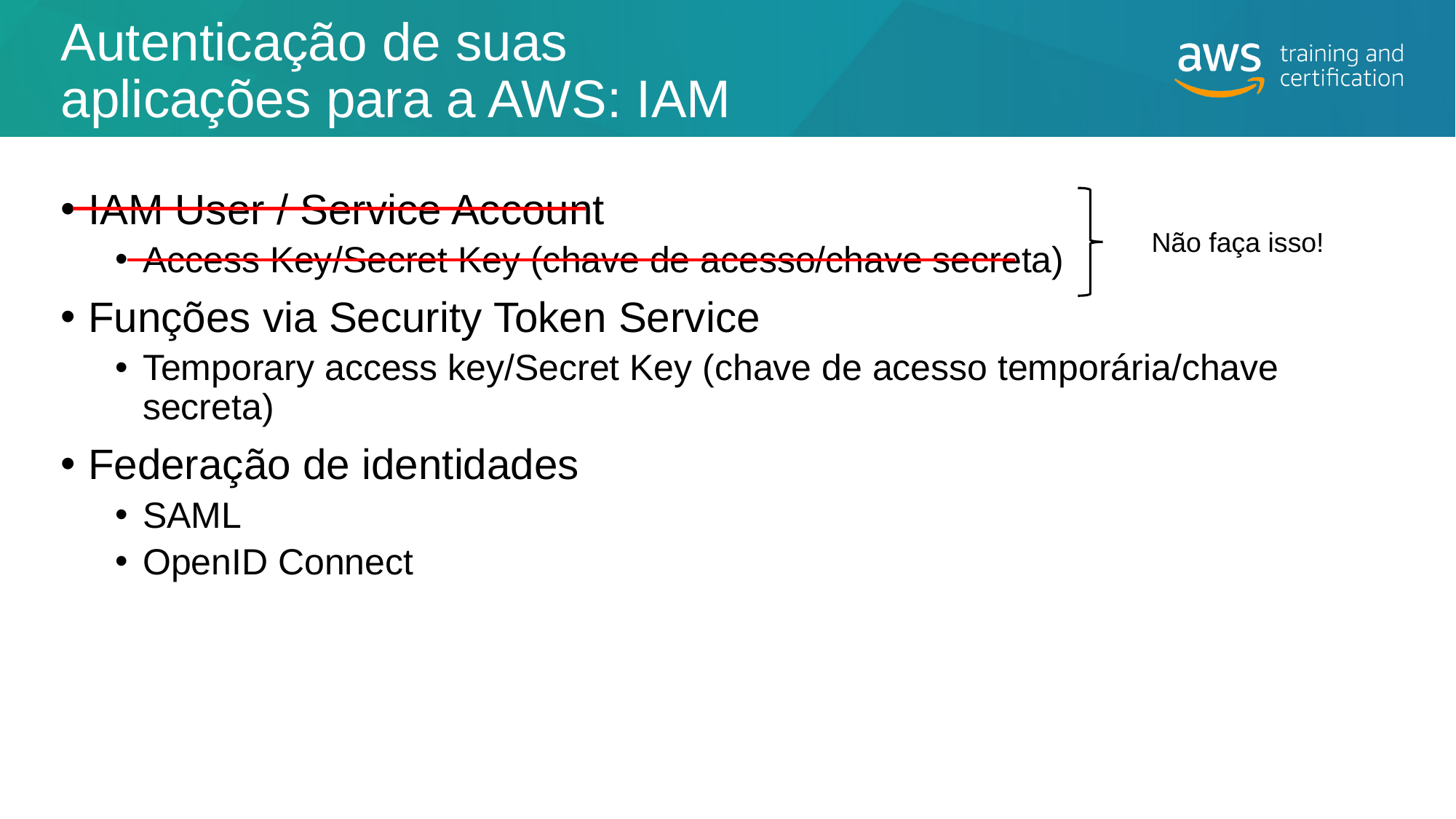

# Autenticação de suas aplicações para a AWS: IAM
IAM User / Service Account
Access Key/Secret Key (chave de acesso/chave secreta)
Funções via Security Token Service
Temporary access key/Secret Key (chave de acesso temporária/chave secreta)
Federação de identidades
SAML
OpenID Connect

Não faça isso!